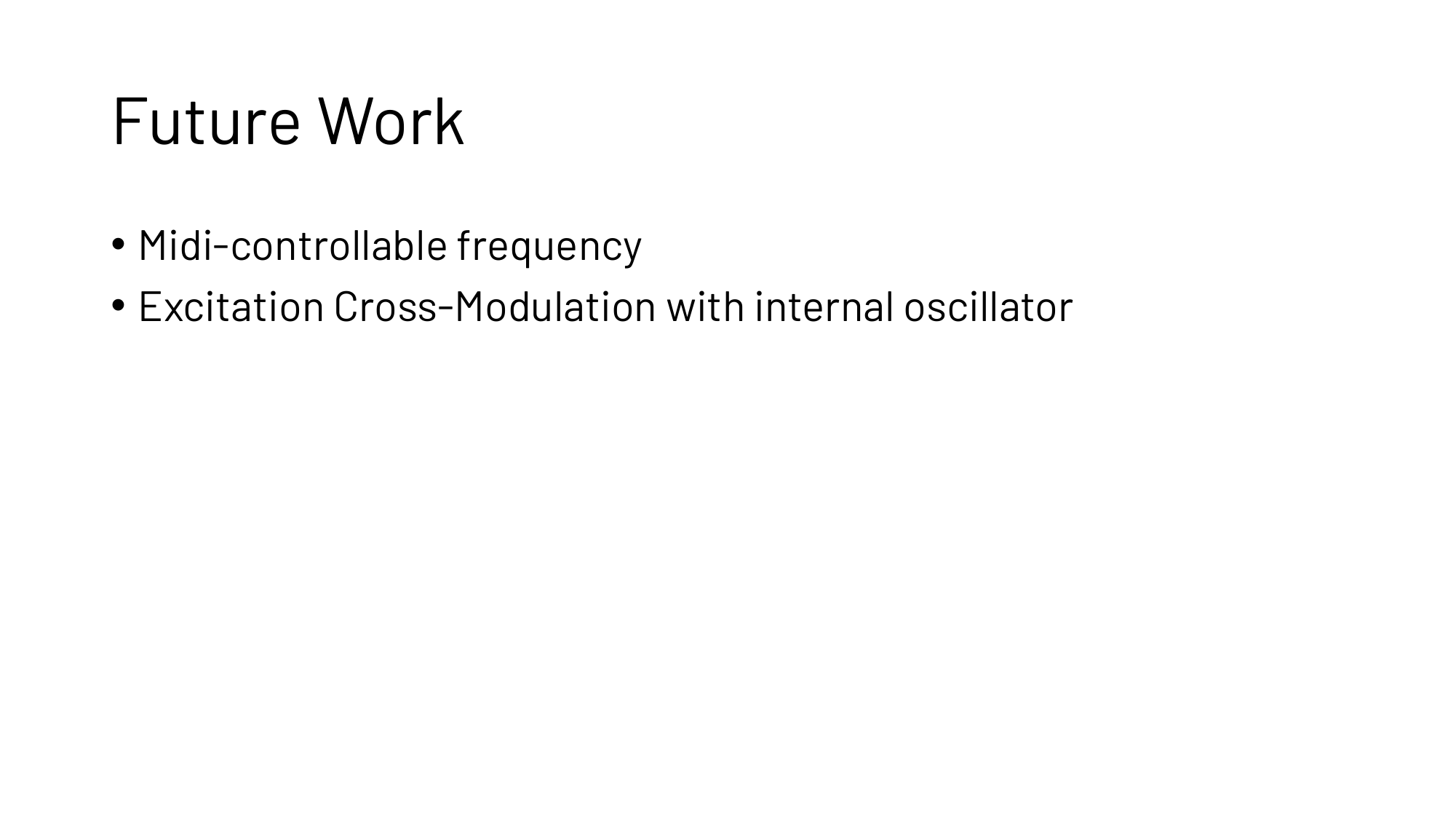

# Future Work
Midi-controllable frequency
Excitation Cross-Modulation with internal oscillator